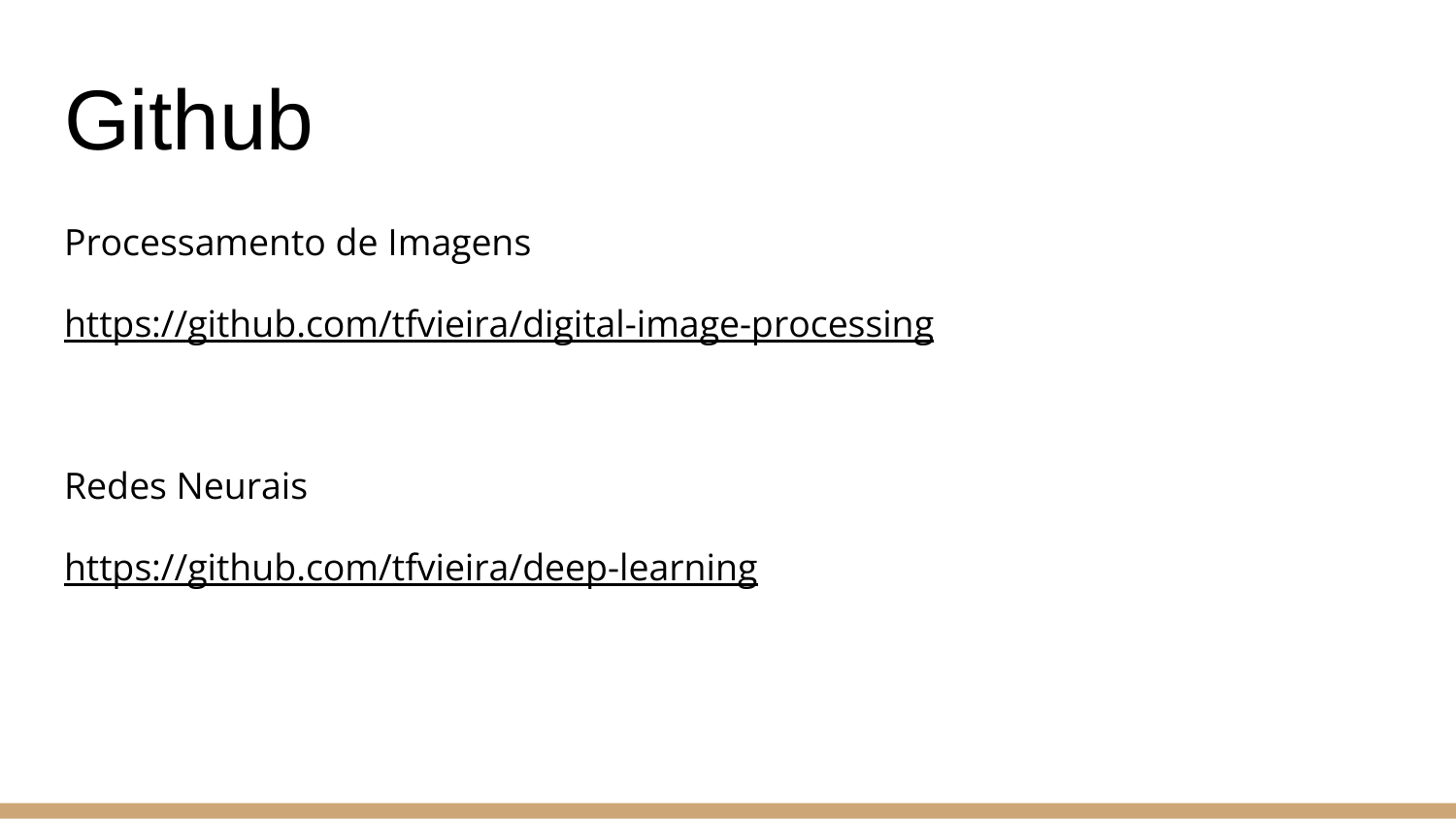

# Github
Processamento de Imagens
https://github.com/tfvieira/digital-image-processing

Redes Neurais
https://github.com/tfvieira/deep-learning